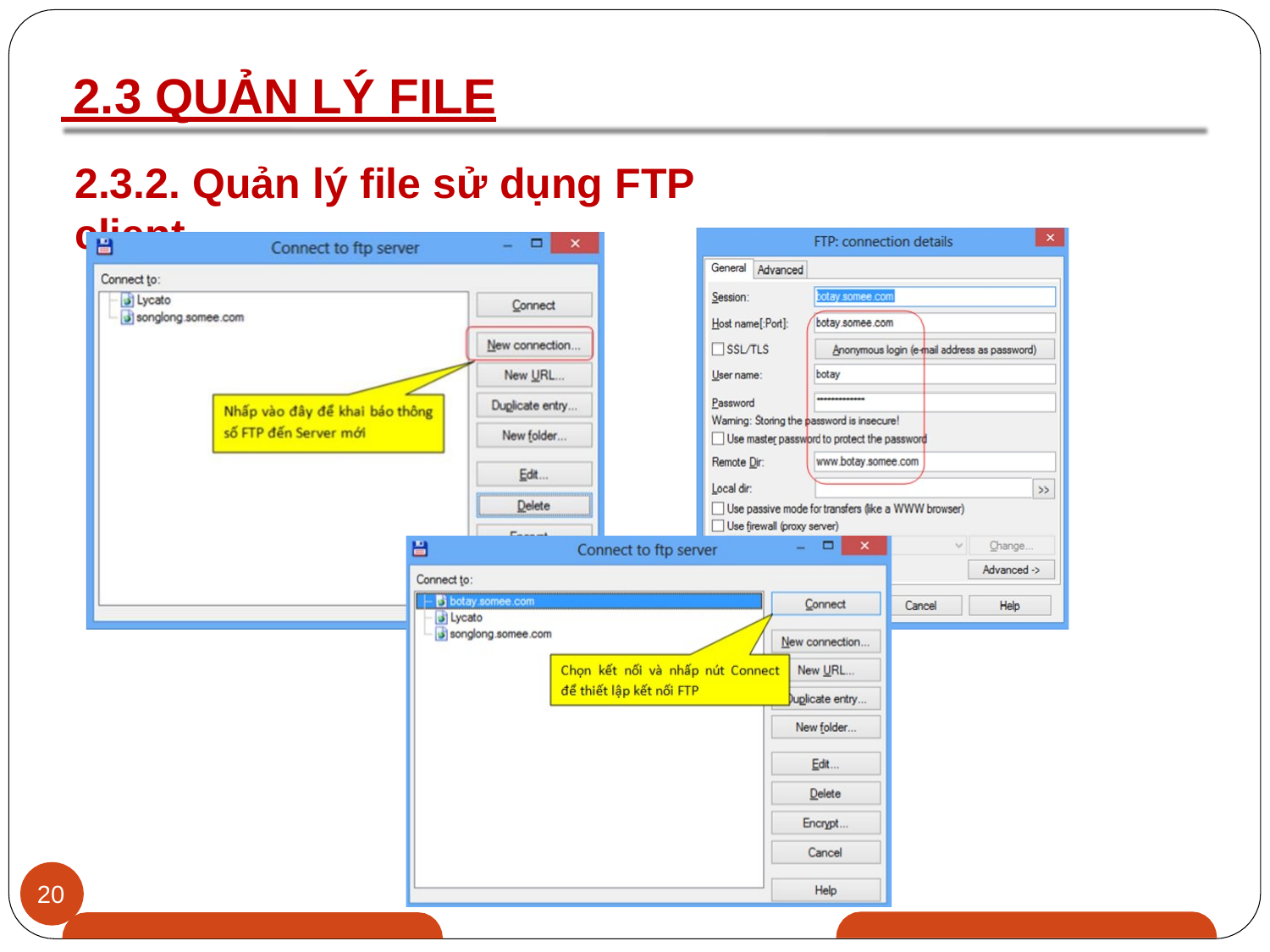

# 2.3 QUẢN LÝ FILE

2.3.2. Quản lý file sử dụng FTP client

20